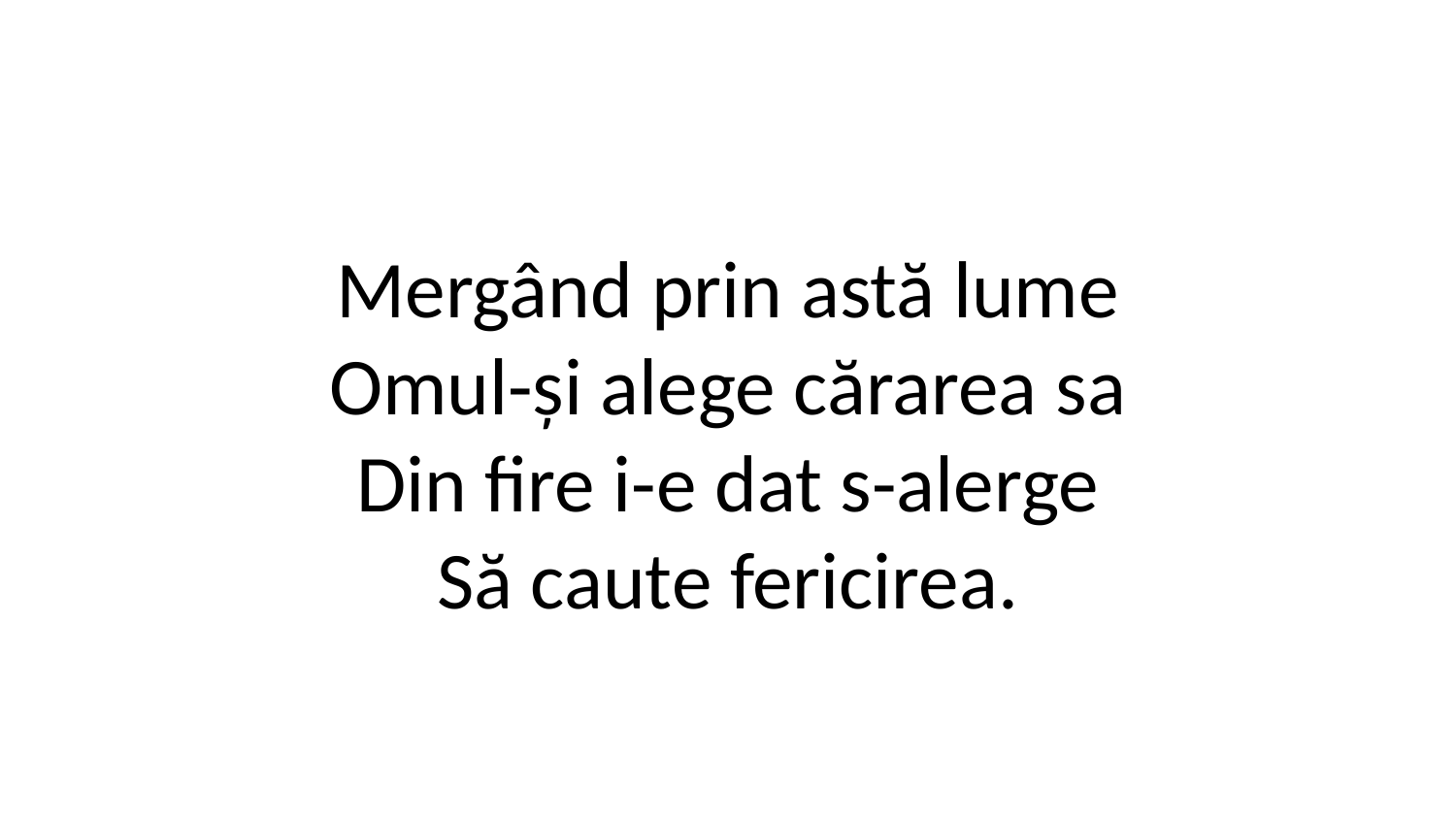

Mergând prin astă lume
Omul-și alege cărarea sa
Din fire i-e dat s-alerge
Să caute fericirea.